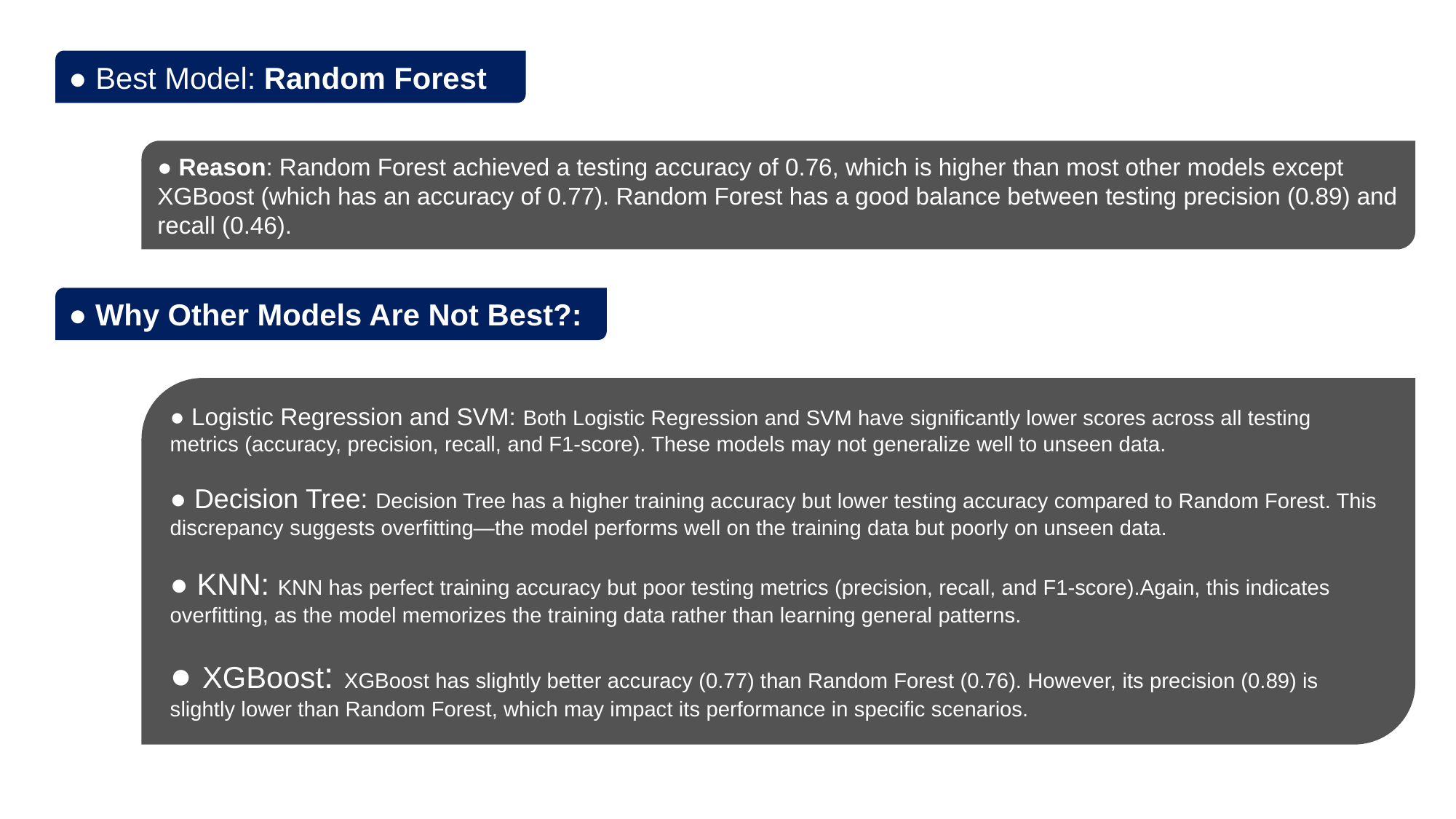

● Best Model: Random Forest
● Reason: Random Forest achieved a testing accuracy of 0.76, which is higher than most other models except XGBoost (which has an accuracy of 0.77). Random Forest has a good balance between testing precision (0.89) and recall (0.46).
● Why Other Models Are Not Best?:
● Logistic Regression and SVM: Both Logistic Regression and SVM have significantly lower scores across all testing metrics (accuracy, precision, recall, and F1-score). These models may not generalize well to unseen data.

● Decision Tree: Decision Tree has a higher training accuracy but lower testing accuracy compared to Random Forest. This discrepancy suggests overfitting—the model performs well on the training data but poorly on unseen data.

● KNN: KNN has perfect training accuracy but poor testing metrics (precision, recall, and F1-score).Again, this indicates overfitting, as the model memorizes the training data rather than learning general patterns.

● XGBoost: XGBoost has slightly better accuracy (0.77) than Random Forest (0.76). However, its precision (0.89) is slightly lower than Random Forest, which may impact its performance in specific scenarios.